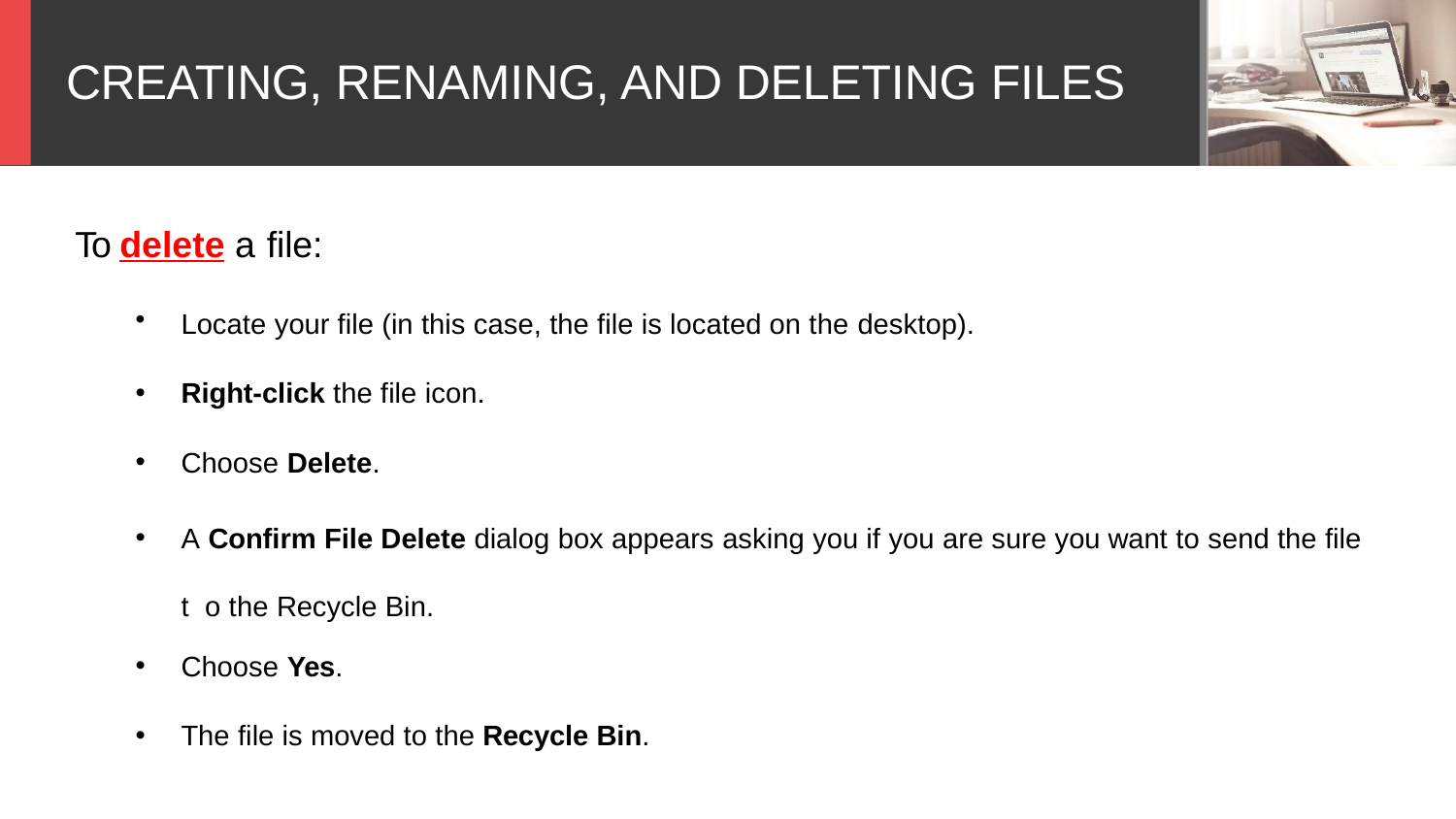

# CREATING, RENAMING, AND DELETING FILES
To delete a file:

Locate your file (in this case, the file is located on the desktop).

Right-click the file icon.

Choose Delete.
A Confirm File Delete dialog box appears asking you if you are sure you want to send the file t  o the Recycle Bin.
Choose Yes.

The file is moved to the Recycle Bin.